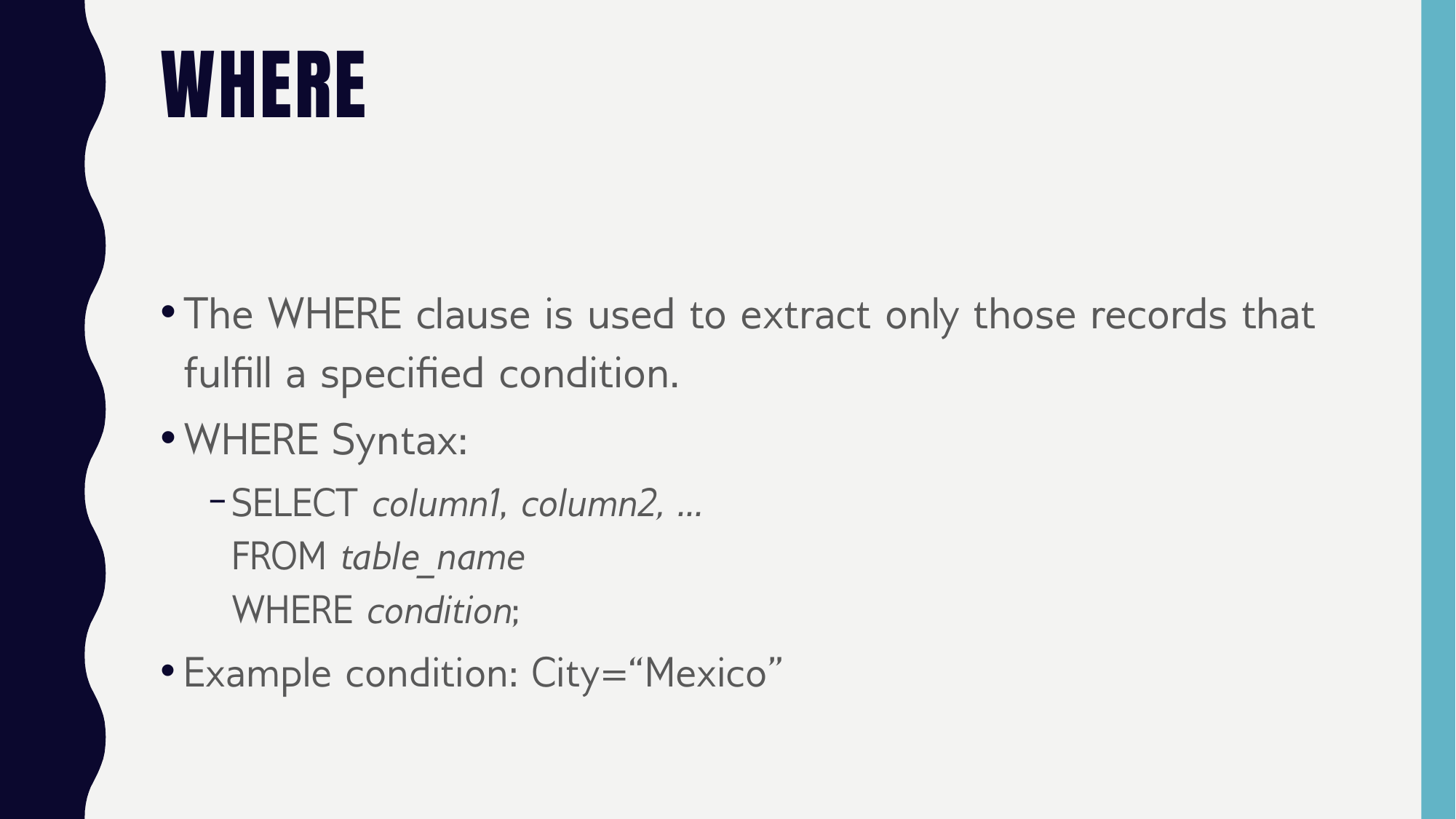

# WHERE
The WHERE clause is used to extract only those records that fulfill a specified condition.
WHERE Syntax:
SELECT column1, column2, ...
FROM table_name
WHERE condition;
Example condition: City=“Mexico”